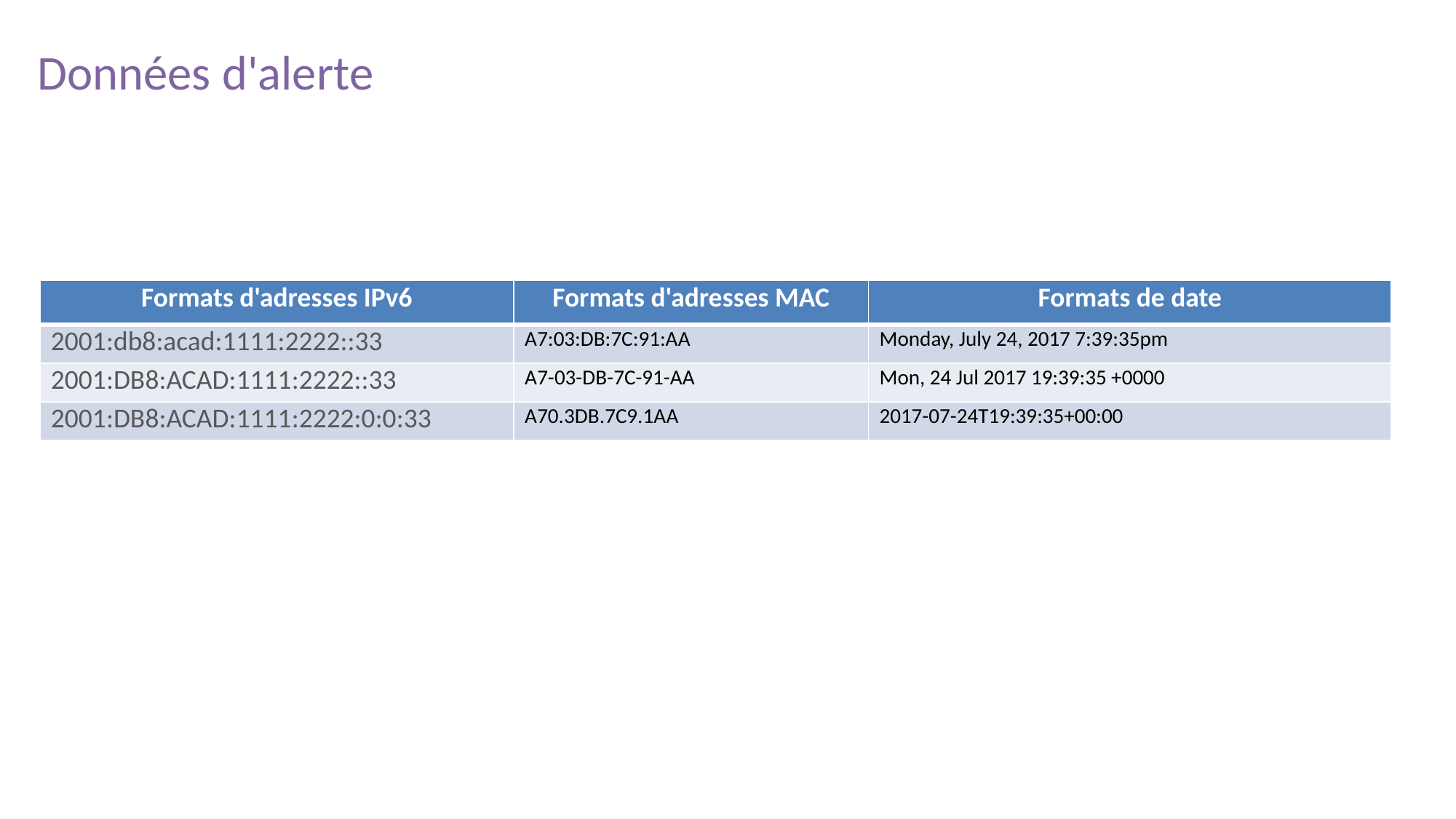

Données d'alerte
| Formats d'adresses IPv6 | Formats d'adresses MAC | Formats de date |
| --- | --- | --- |
| 2001:db8:acad:1111:2222::33 | A7:03:DB:7C:91:AA | Monday, July 24, 2017 7:39:35pm |
| 2001:DB8:ACAD:1111:2222::33 | A7-03-DB-7C-91-AA | Mon, 24 Jul 2017 19:39:35 +0000 |
| 2001:DB8:ACAD:1111:2222:0:0:33 | A70.3DB.7C9.1AA | 2017-07-24T19:39:35+00:00 |